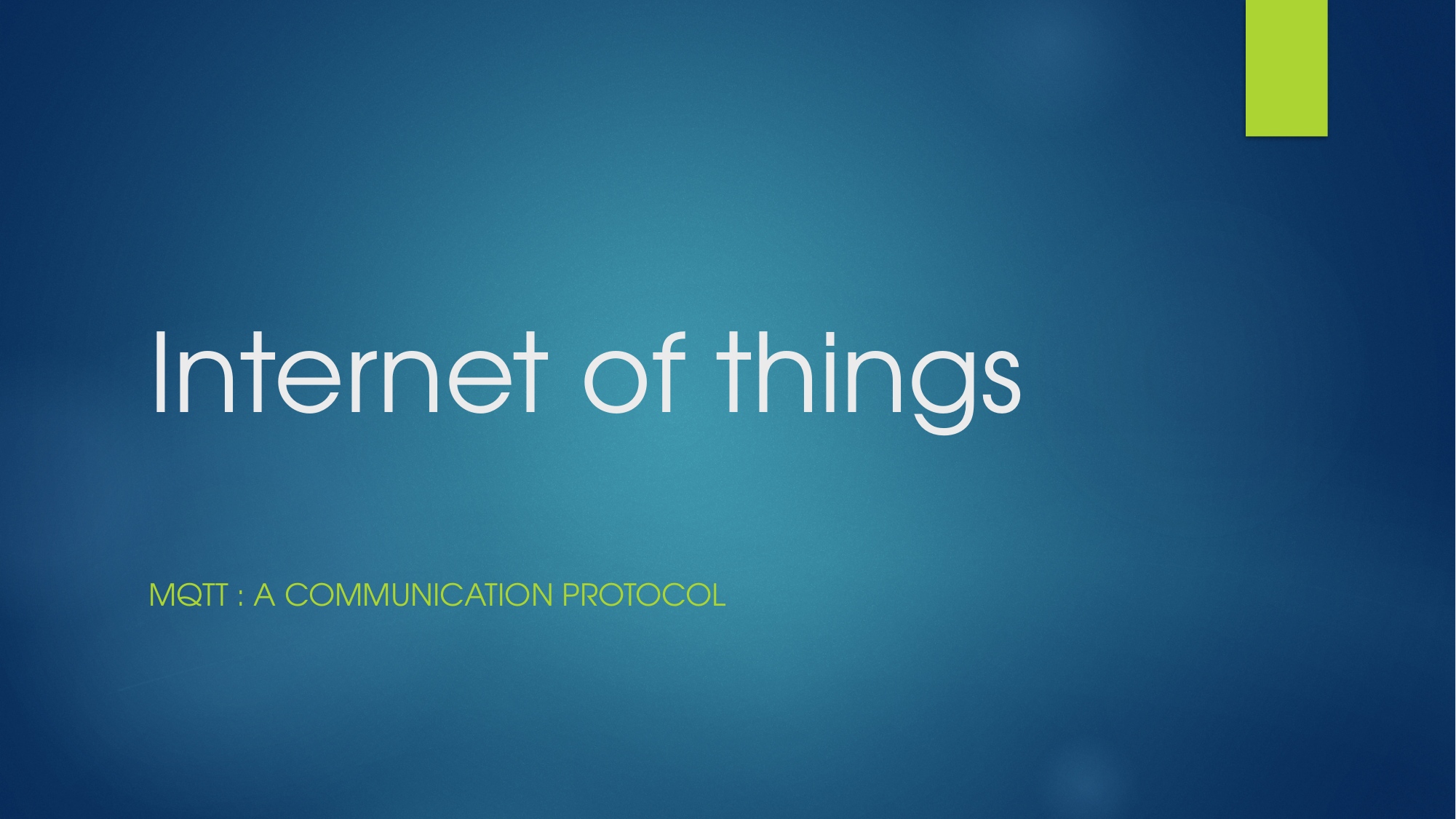

# Internet of things
MQTT : a communication Protocol